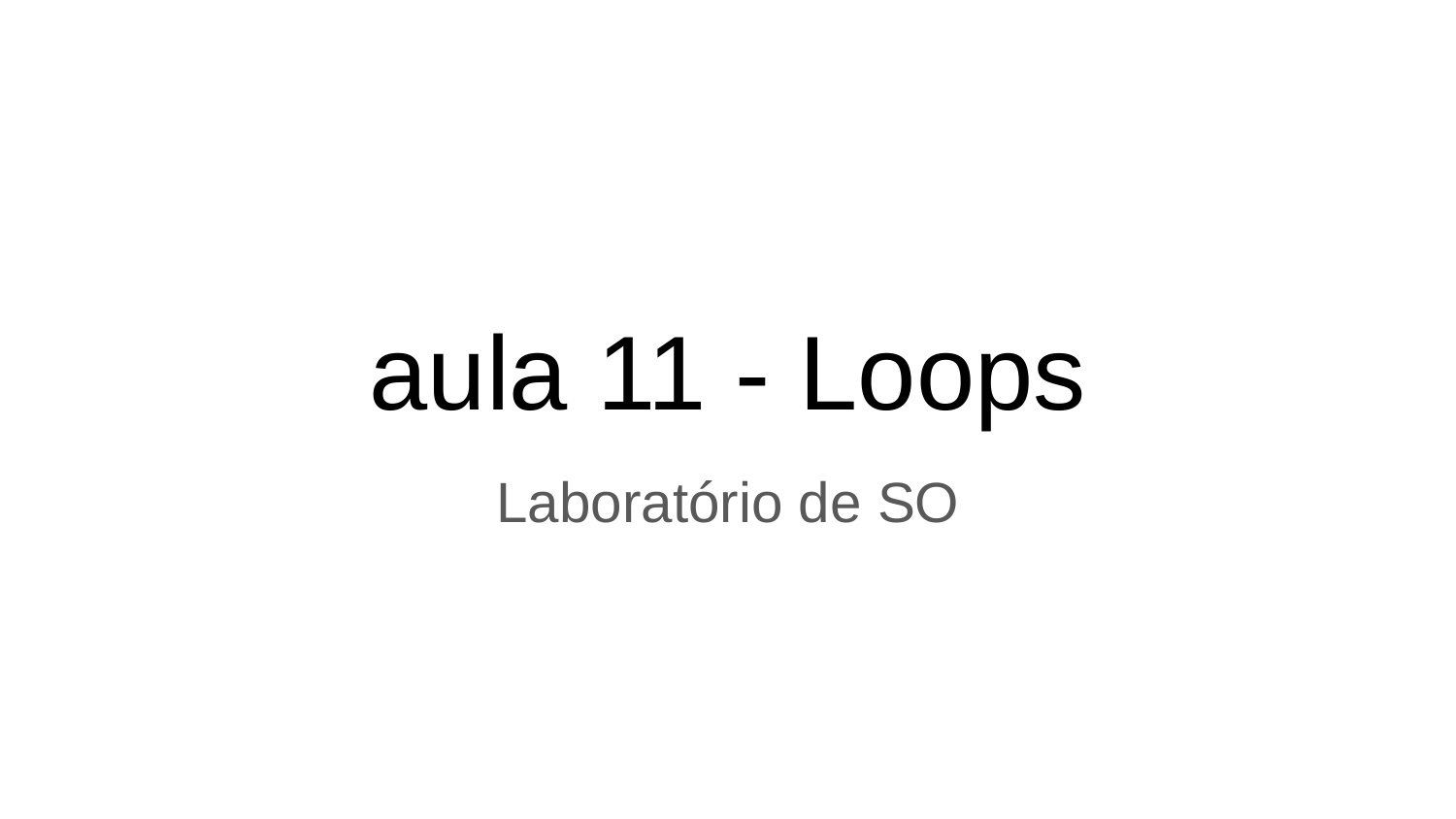

# aula 11 - Loops
Laboratório de SO